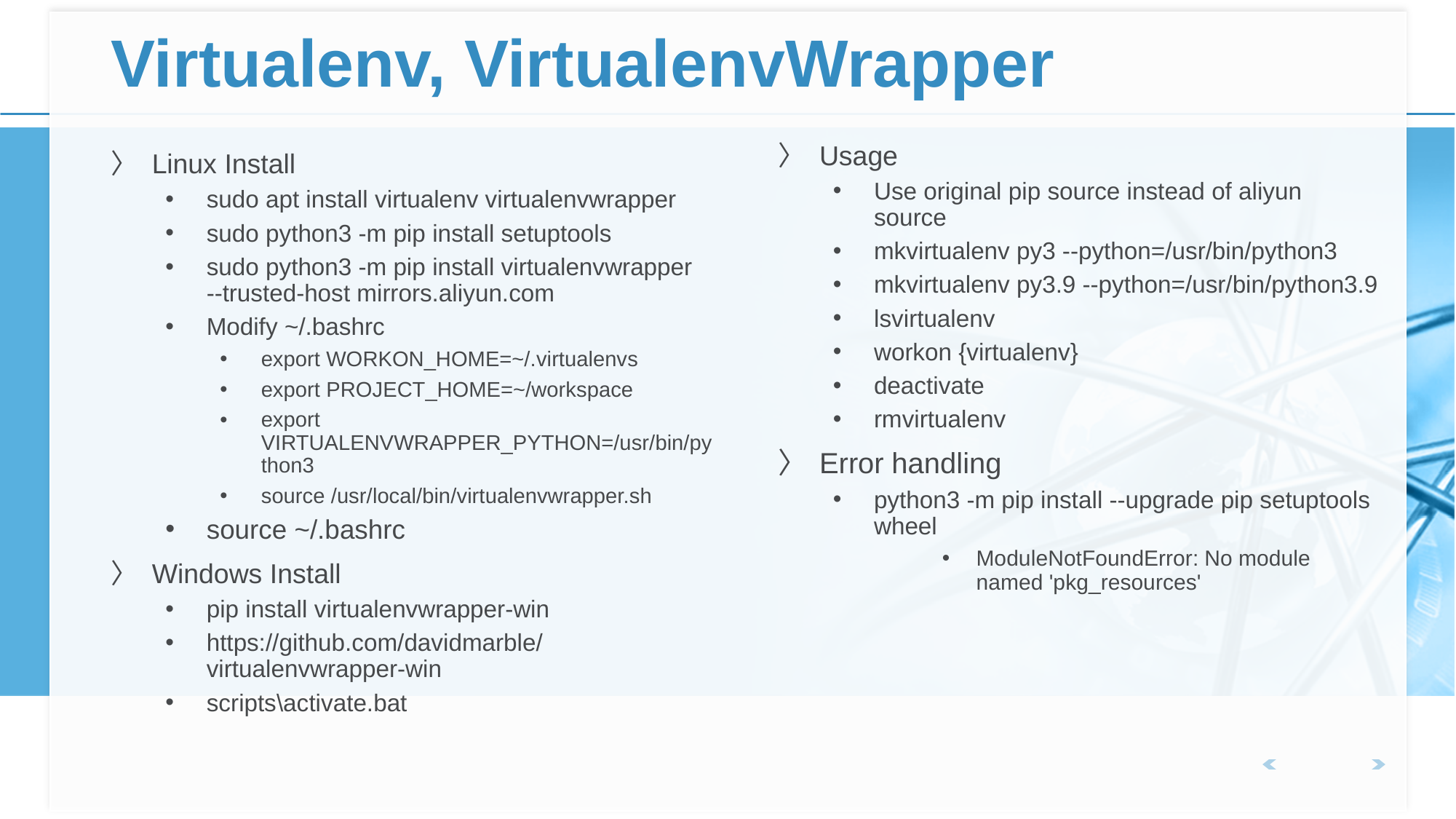

# Virtualenv, VirtualenvWrapper
Usage
Use original pip source instead of aliyun source
mkvirtualenv py3 --python=/usr/bin/python3
mkvirtualenv py3.9 --python=/usr/bin/python3.9
lsvirtualenv
workon {virtualenv}
deactivate
rmvirtualenv
Error handling
python3 -m pip install --upgrade pip setuptools wheel
ModuleNotFoundError: No module named 'pkg_resources'
Linux Install
sudo apt install virtualenv virtualenvwrapper
sudo python3 -m pip install setuptools
sudo python3 -m pip install virtualenvwrapper --trusted-host mirrors.aliyun.com
Modify ~/.bashrc
export WORKON_HOME=~/.virtualenvs
export PROJECT_HOME=~/workspace
export VIRTUALENVWRAPPER_PYTHON=/usr/bin/python3
source /usr/local/bin/virtualenvwrapper.sh
source ~/.bashrc
Windows Install
pip install virtualenvwrapper-win
https://github.com/davidmarble/virtualenvwrapper-win
scripts\activate.bat